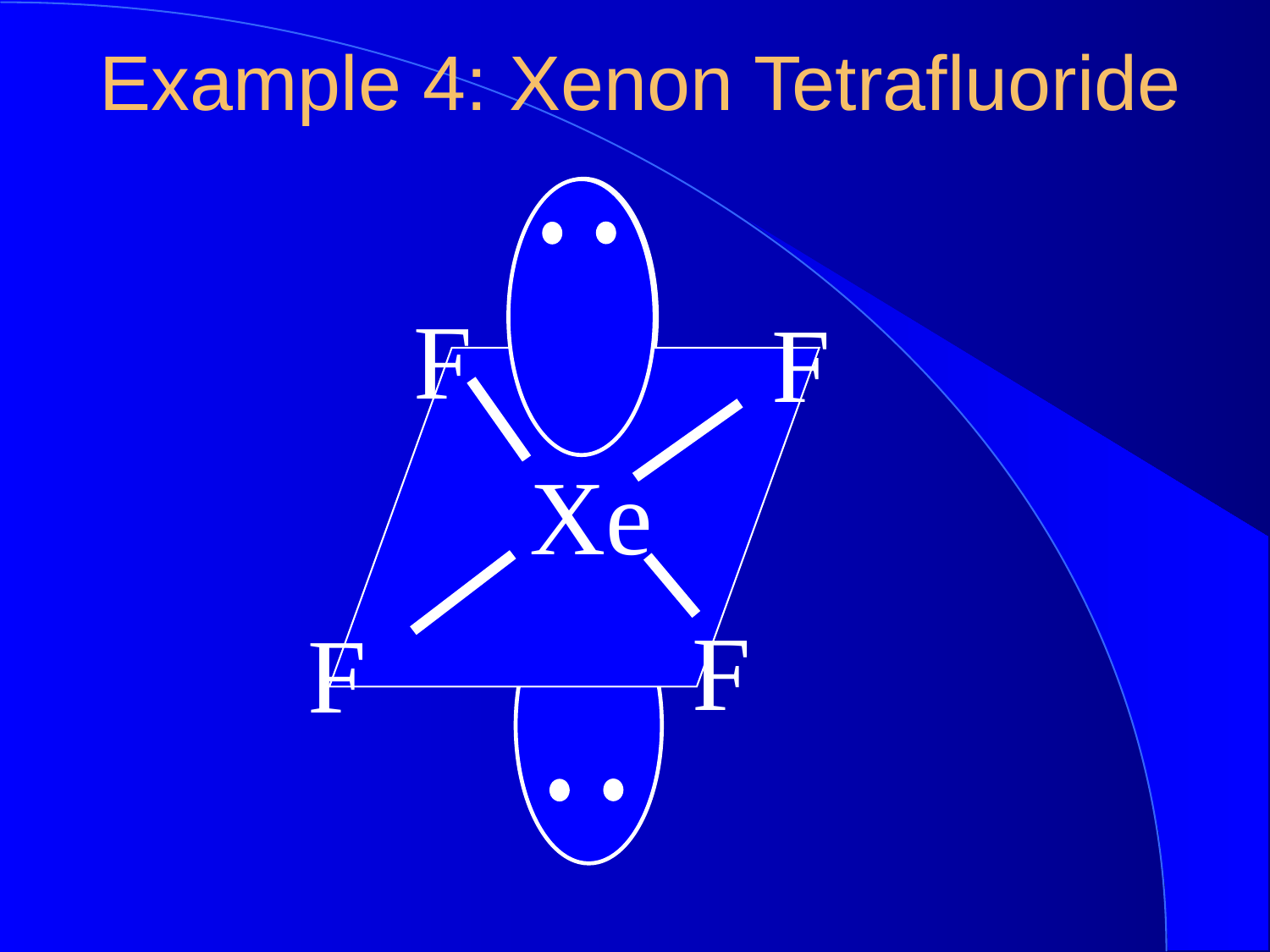

Example 4: Xenon Tetrafluoride

F
F

F

Xe
Xe

F
F